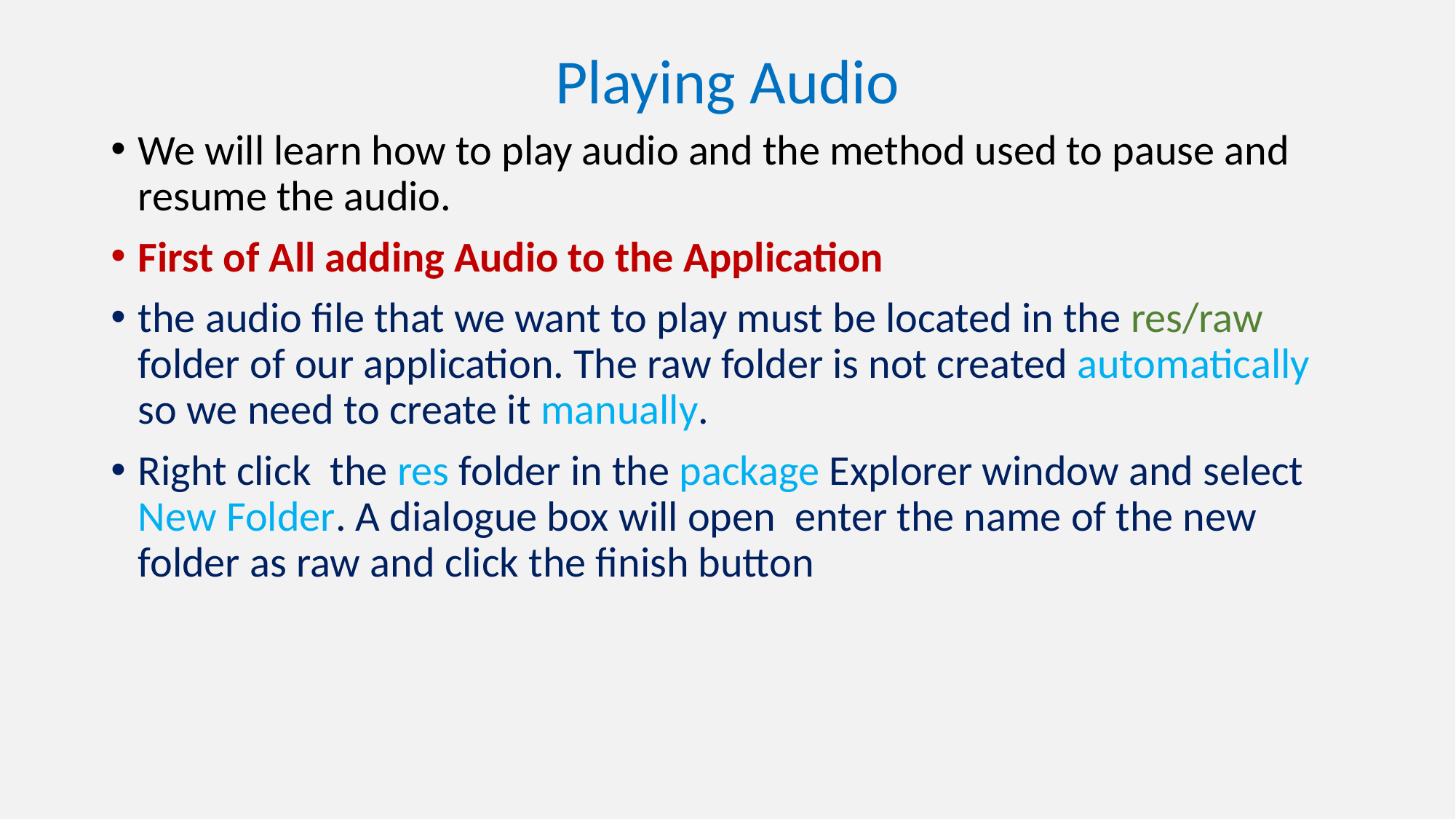

# Playing Audio
We will learn how to play audio and the method used to pause and resume the audio.
First of All adding Audio to the Application
the audio file that we want to play must be located in the res/raw folder of our application. The raw folder is not created automatically so we need to create it manually.
Right click  the res folder in the package Explorer window and select New Folder. A dialogue box will open  enter the name of the new folder as raw and click the finish button